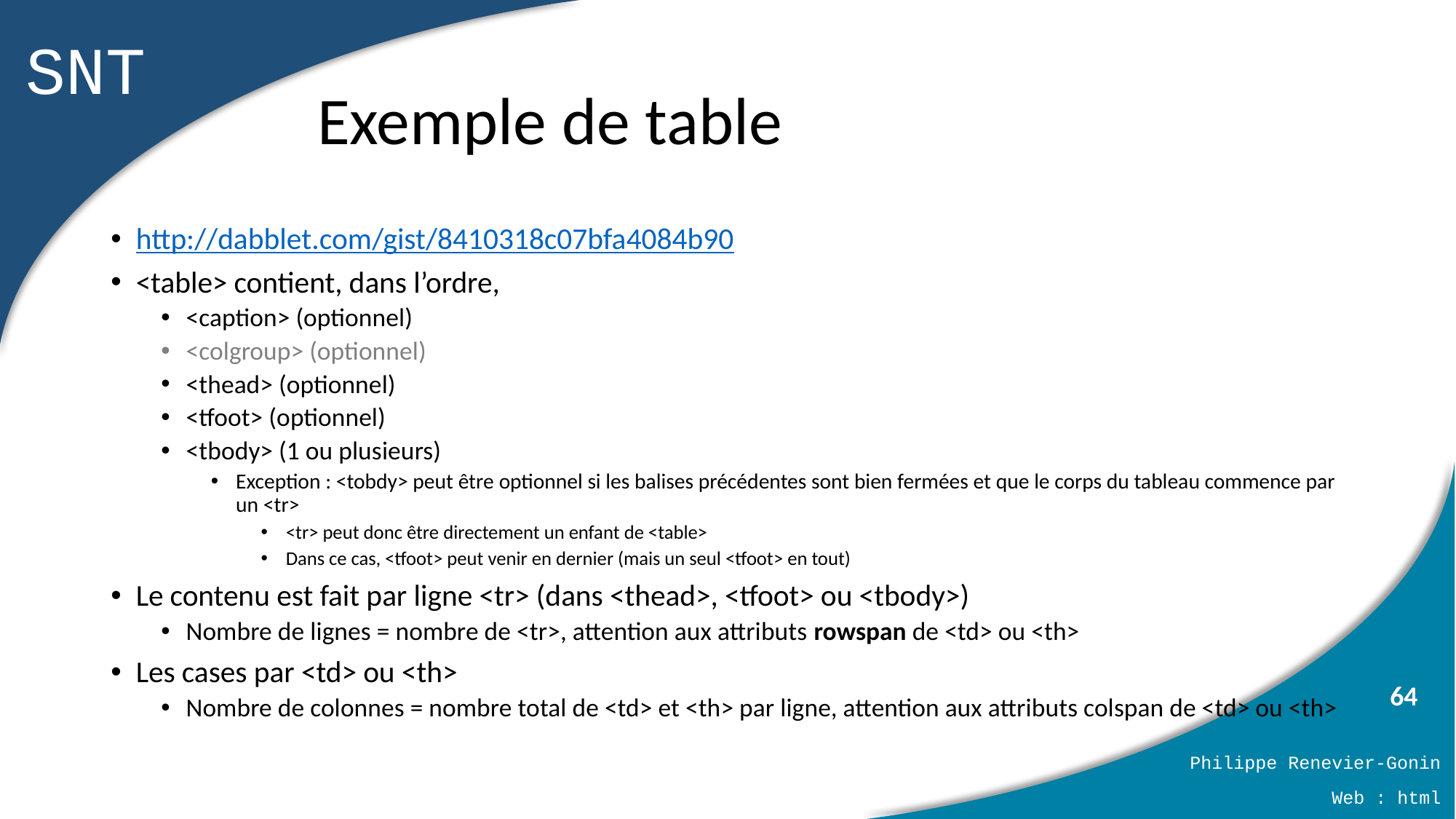

# Exemple de table
http://dabblet.com/gist/8410318c07bfa4084b90
<table> contient, dans l’ordre,
<caption> (optionnel)
<colgroup> (optionnel)
<thead> (optionnel)
<tfoot> (optionnel)
<tbody> (1 ou plusieurs)
Exception : <tobdy> peut être optionnel si les balises précédentes sont bien fermées et que le corps du tableau commence par un <tr>
<tr> peut donc être directement un enfant de <table>
Dans ce cas, <tfoot> peut venir en dernier (mais un seul <tfoot> en tout)
Le contenu est fait par ligne <tr> (dans <thead>, <tfoot> ou <tbody>)
Nombre de lignes = nombre de <tr>, attention aux attributs rowspan de <td> ou <th>
Les cases par <td> ou <th>
Nombre de colonnes = nombre total de <td> et <th> par ligne, attention aux attributs colspan de <td> ou <th>